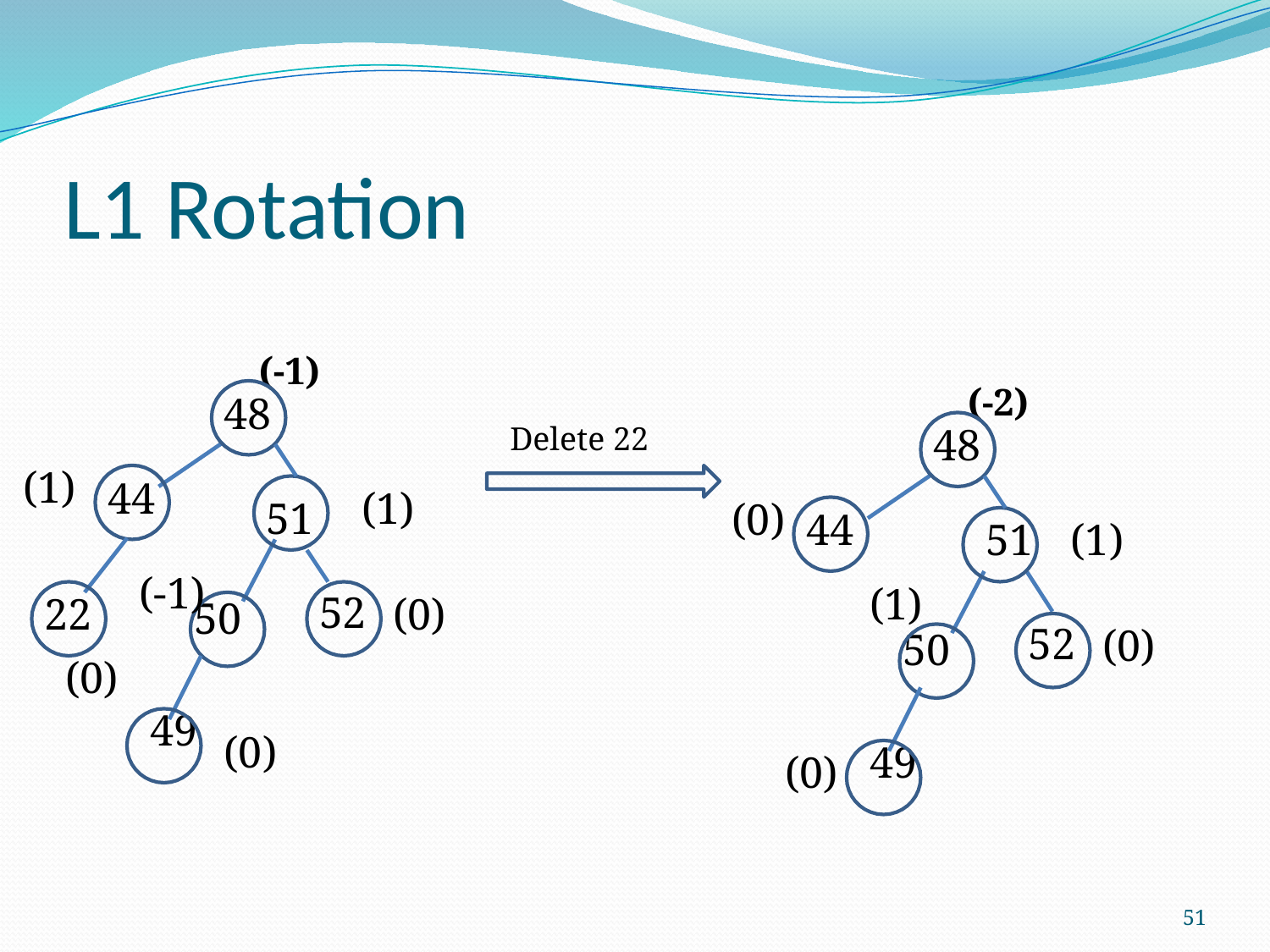

# L1 Rotation
  (-1)
  (-2)

48
48
Delete 22

(1)
44

(1)

51
(0)
44

51
(1)

50

(-1)

50
(1)

52
(0)
22

52
(0)

(0)

49

(0)
49
(0)

51